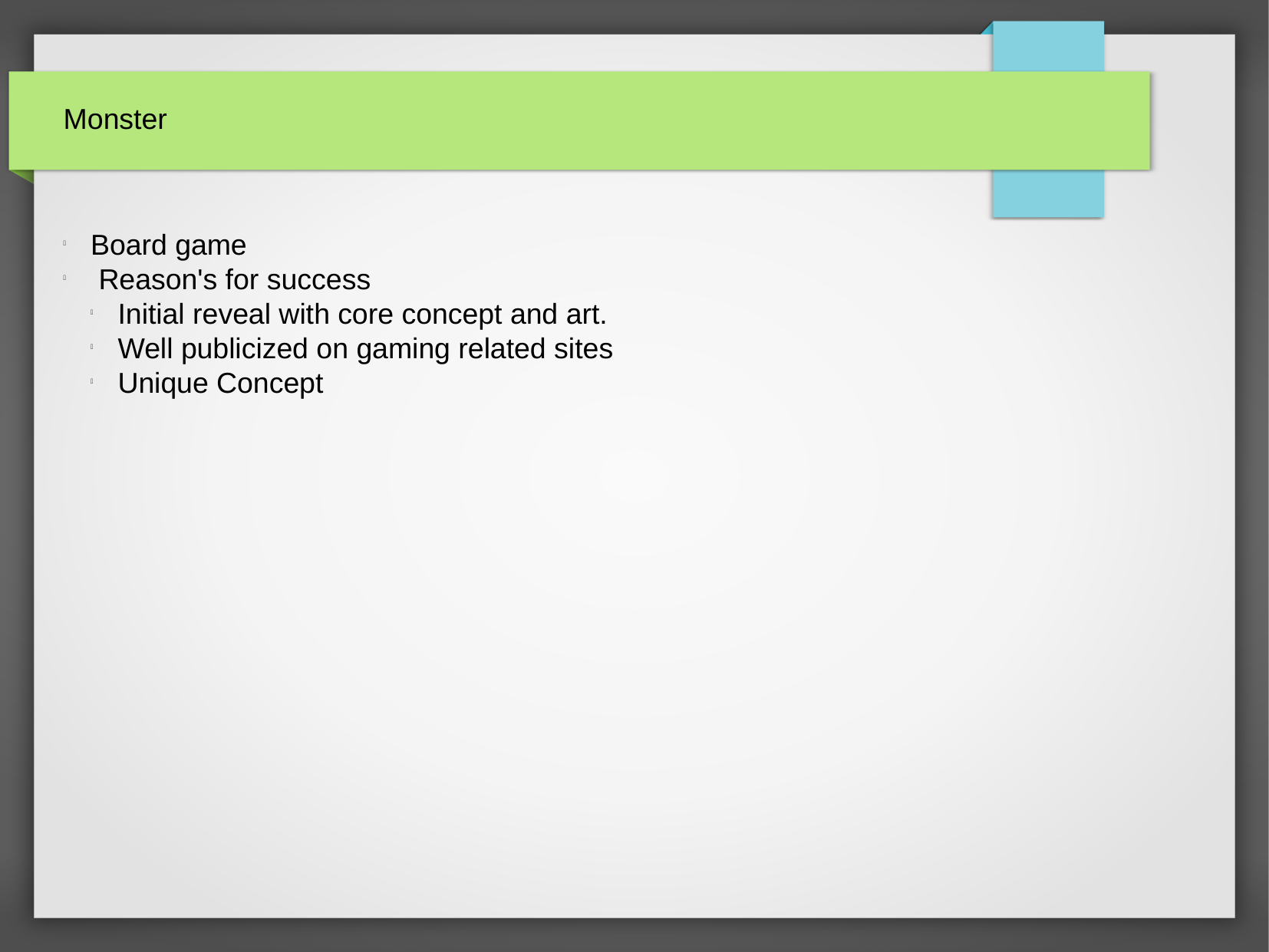

Monster
Board game
 Reason's for success
Initial reveal with core concept and art.
Well publicized on gaming related sites
Unique Concept